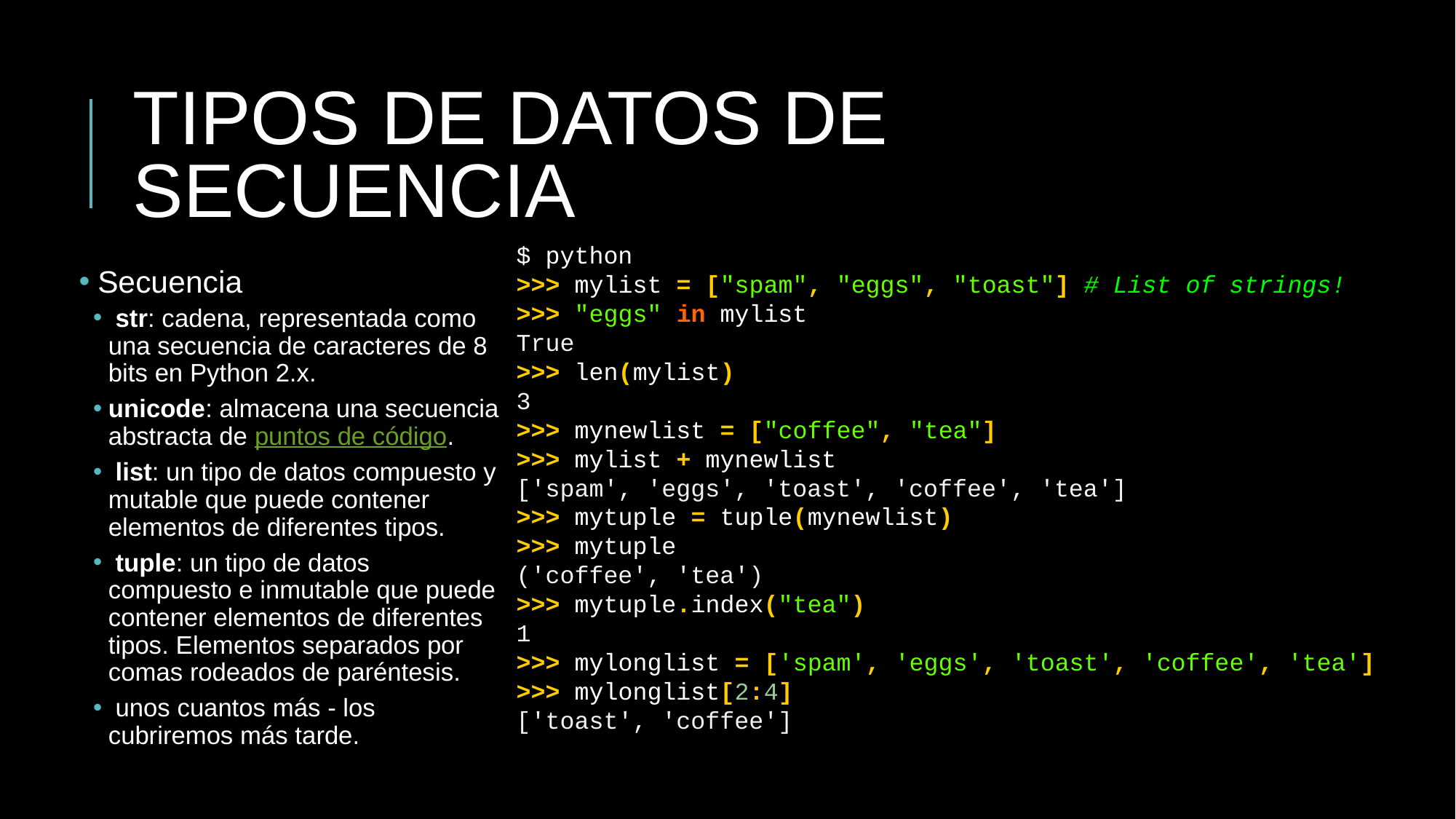

# TIPOS DE DATOS DE SECUENCIA
$ python
>>> mylist = ["spam", "eggs", "toast"] # List of strings!
>>> "eggs" in mylist
True
>>> len(mylist)
3
>>> mynewlist = ["coffee", "tea"]
>>> mylist + mynewlist
['spam', 'eggs', 'toast', 'coffee', 'tea']
>>> mytuple = tuple(mynewlist)
>>> mytuple
('coffee', 'tea')
>>> mytuple.index("tea")
1
>>> mylonglist = ['spam', 'eggs', 'toast', 'coffee', 'tea']
>>> mylonglist[2:4]
['toast', 'coffee']

 Secuencia
 str: cadena, representada como una secuencia de caracteres de 8 bits en Python 2.x.
unicode: almacena una secuencia abstracta de puntos de código.
 list: un tipo de datos compuesto y mutable que puede contener elementos de diferentes tipos.
 tuple: un tipo de datos compuesto e inmutable que puede contener elementos de diferentes tipos. Elementos separados por comas rodeados de paréntesis.
 unos cuantos más - los cubriremos más tarde.